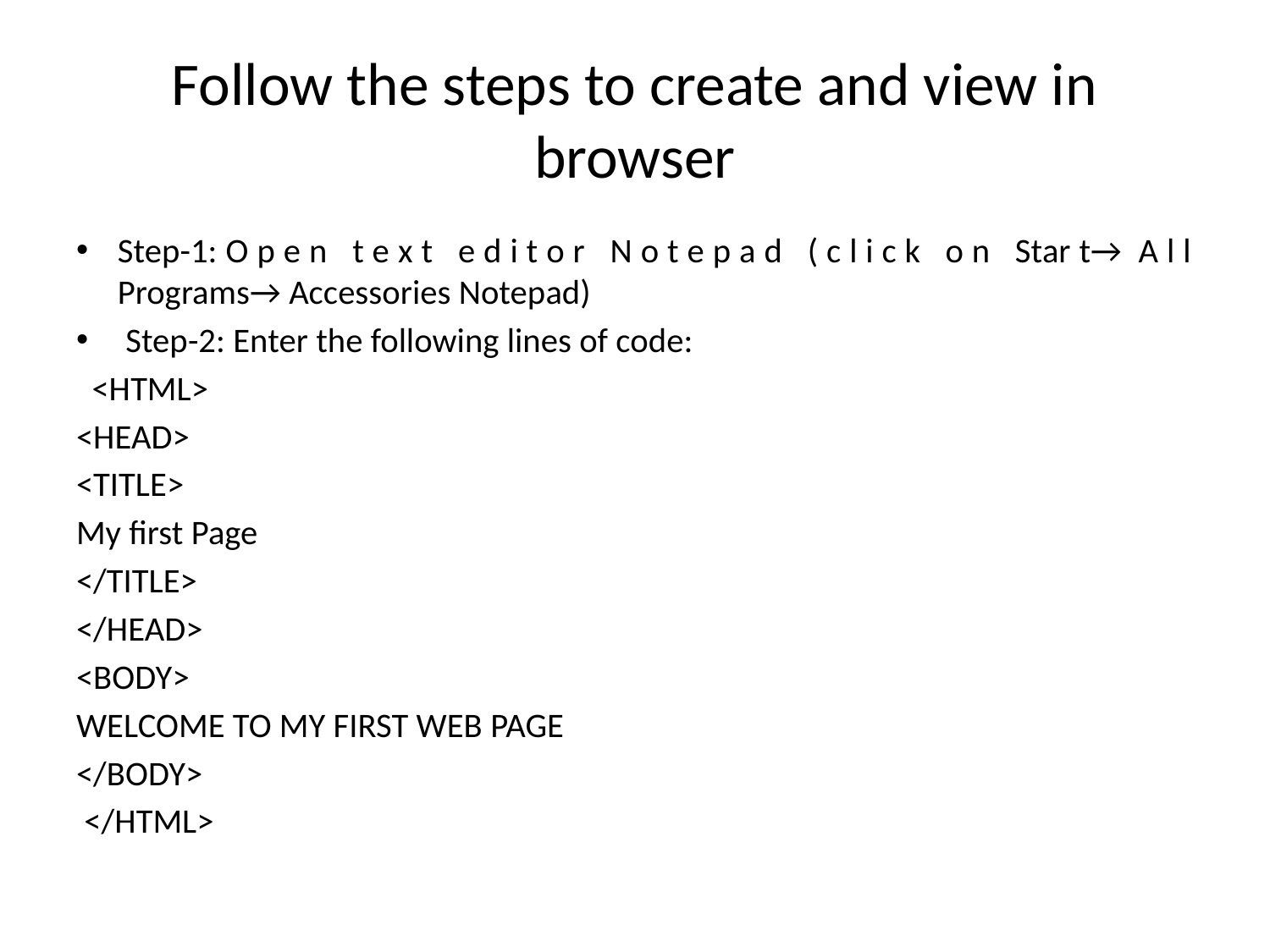

# Follow the steps to create and view in browser
Step-1: O p e n   t e x t   e d i t o r   N o t e p a d   ( c l i c k   o n   Star t→  A l l Programs→ Accessories Notepad)
 Step-2: Enter the following lines of code:
  <HTML>
<HEAD>
<TITLE>
My first Page
</TITLE>
</HEAD>
<BODY>
WELCOME TO MY FIRST WEB PAGE
</BODY>
 </HTML>